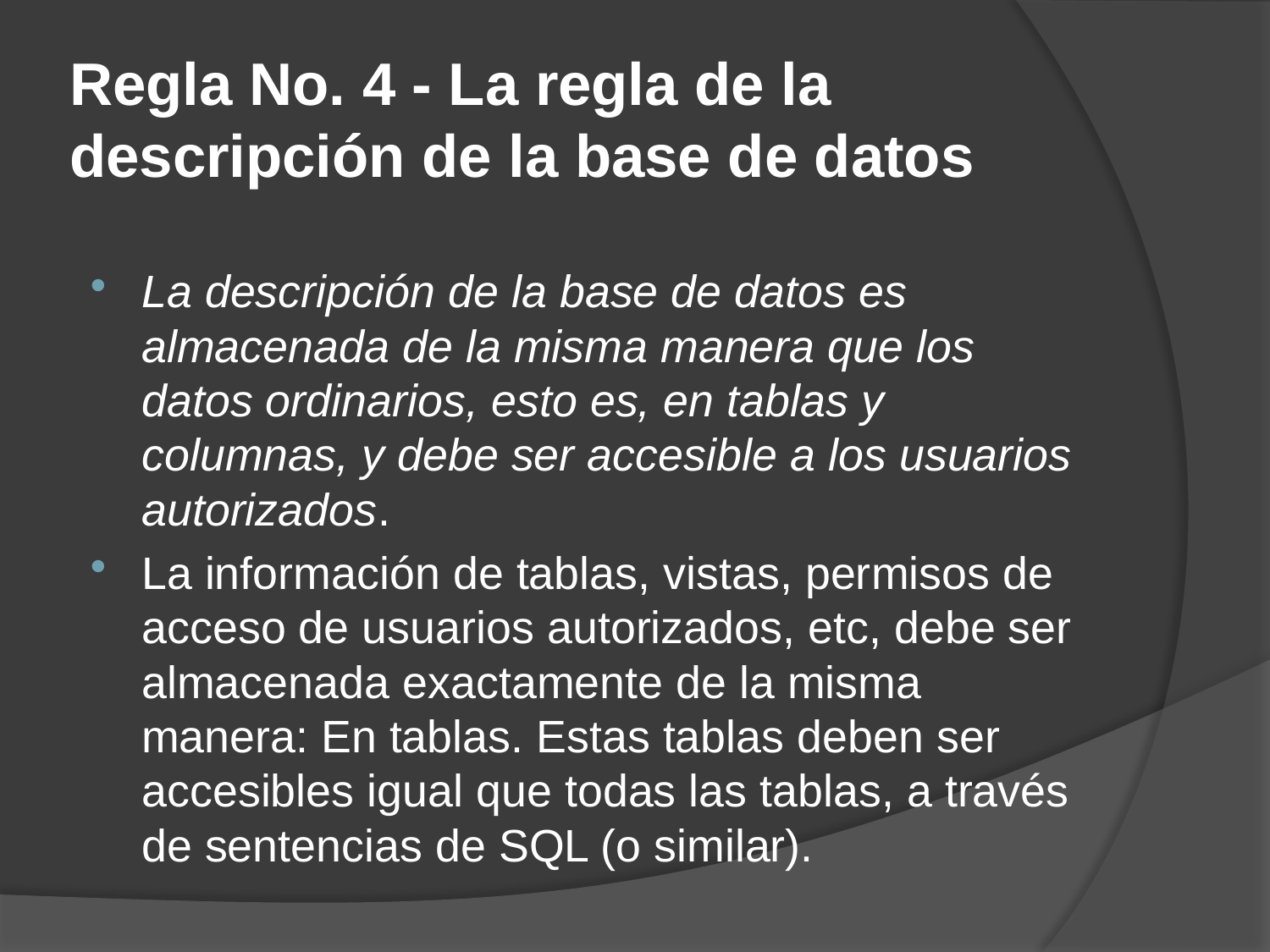

# Regla No. 4 - La regla de la descripción de la base de datos
La descripción de la base de datos es almacenada de la misma manera que los datos ordinarios, esto es, en tablas y columnas, y debe ser accesible a los usuarios autorizados.
La información de tablas, vistas, permisos de acceso de usuarios autorizados, etc, debe ser almacenada exactamente de la misma manera: En tablas. Estas tablas deben ser accesibles igual que todas las tablas, a través de sentencias de SQL (o similar).